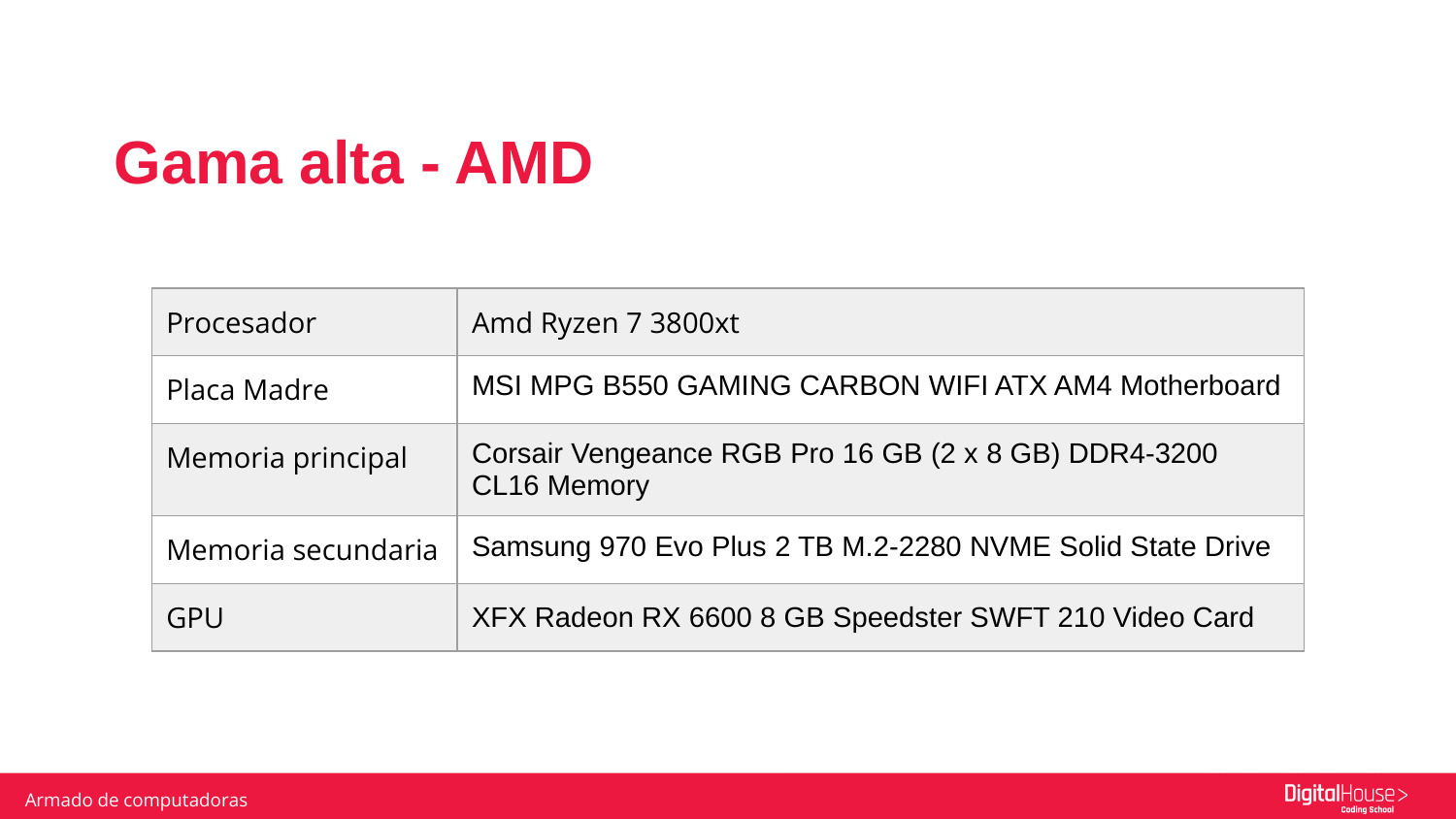

Gama alta - AMD

| Procesador | Amd Ryzen 7 3800xt |
| --- | --- |
| Placa Madre | MSI MPG B550 GAMING CARBON WIFI ATX AM4 Motherboard |
| Memoria principal | Corsair Vengeance RGB Pro 16 GB (2 x 8 GB) DDR4-3200 CL16 Memory |
| Memoria secundaria | Samsung 970 Evo Plus 2 TB M.2-2280 NVME Solid State Drive |
| GPU | XFX Radeon RX 6600 8 GB Speedster SWFT 210 Video Card |